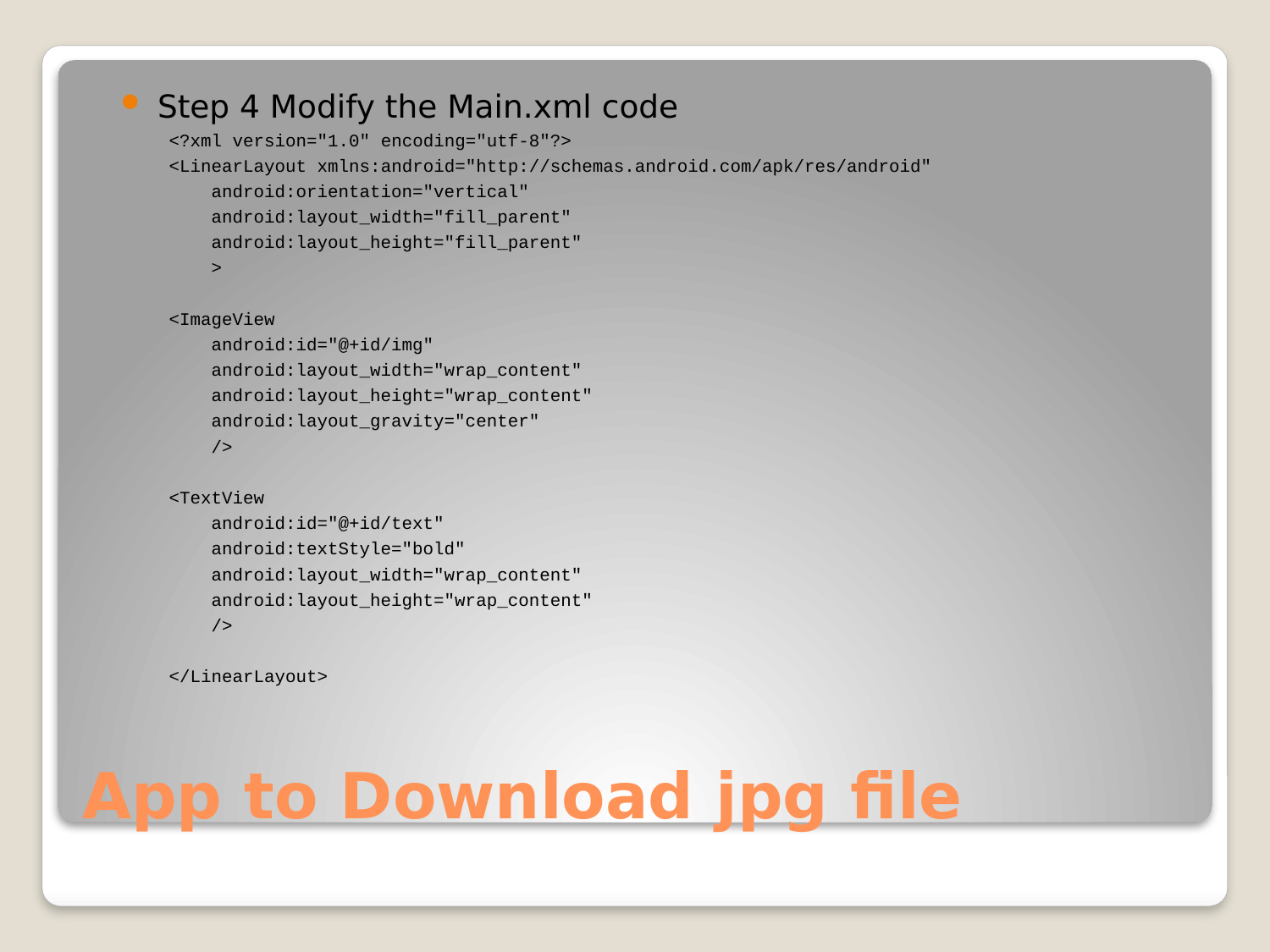

Step 4 Modify the Main.xml code
<?xml version="1.0" encoding="utf-8"?>
<LinearLayout xmlns:android="http://schemas.android.com/apk/res/android"
    android:orientation="vertical"
    android:layout_width="fill_parent"
    android:layout_height="fill_parent"
    >

<ImageView
    android:id="@+id/img"
    android:layout_width="wrap_content"
    android:layout_height="wrap_content"
    android:layout_gravity="center"
    />

<TextView
    android:id="@+id/text"
    android:textStyle="bold"
    android:layout_width="wrap_content"
    android:layout_height="wrap_content"
    />

</LinearLayout>
# App to Download jpg file